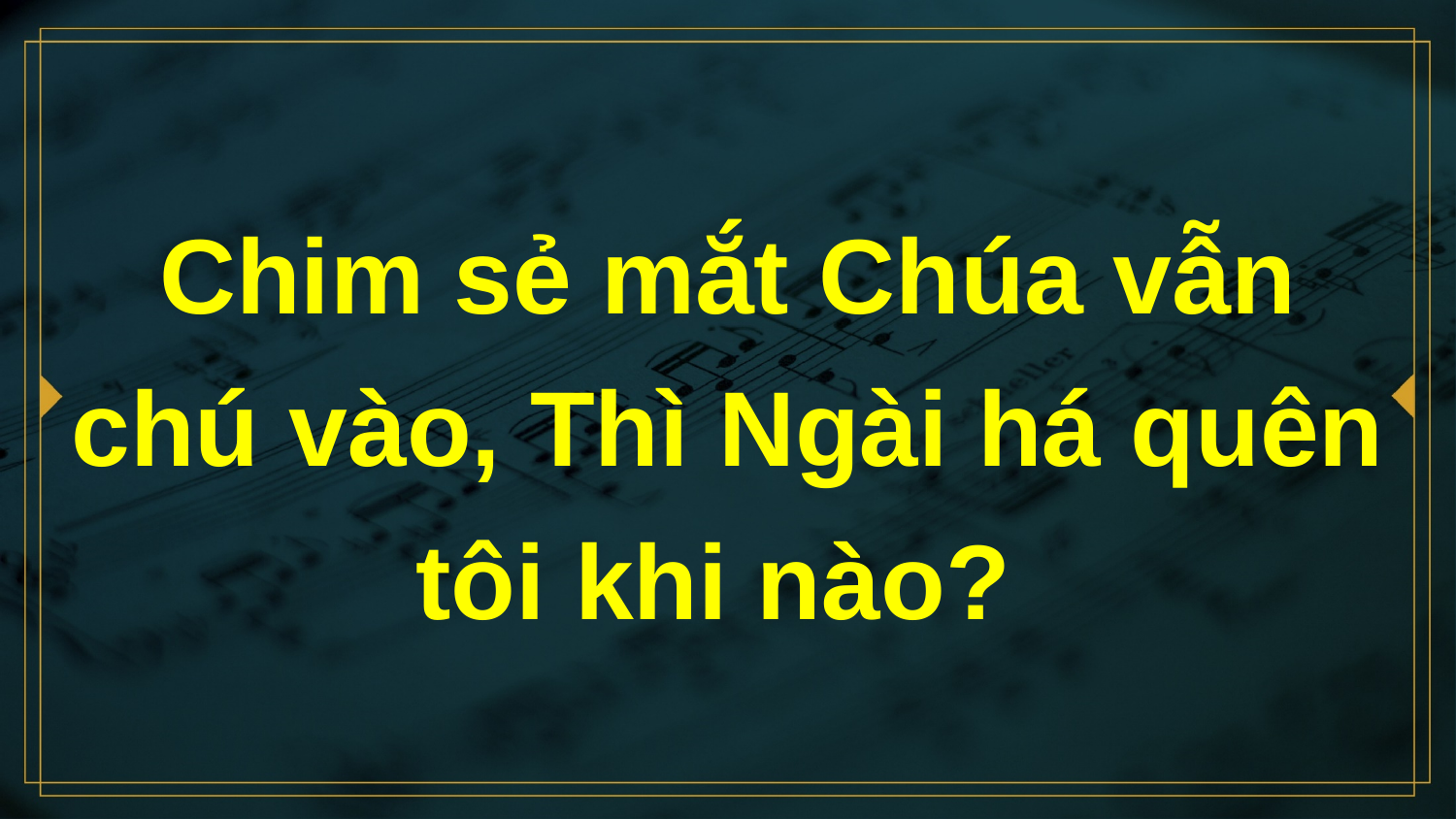

# Chim sẻ mắt Chúa vẫn chú vào, Thì Ngài há quên tôi khi nào?